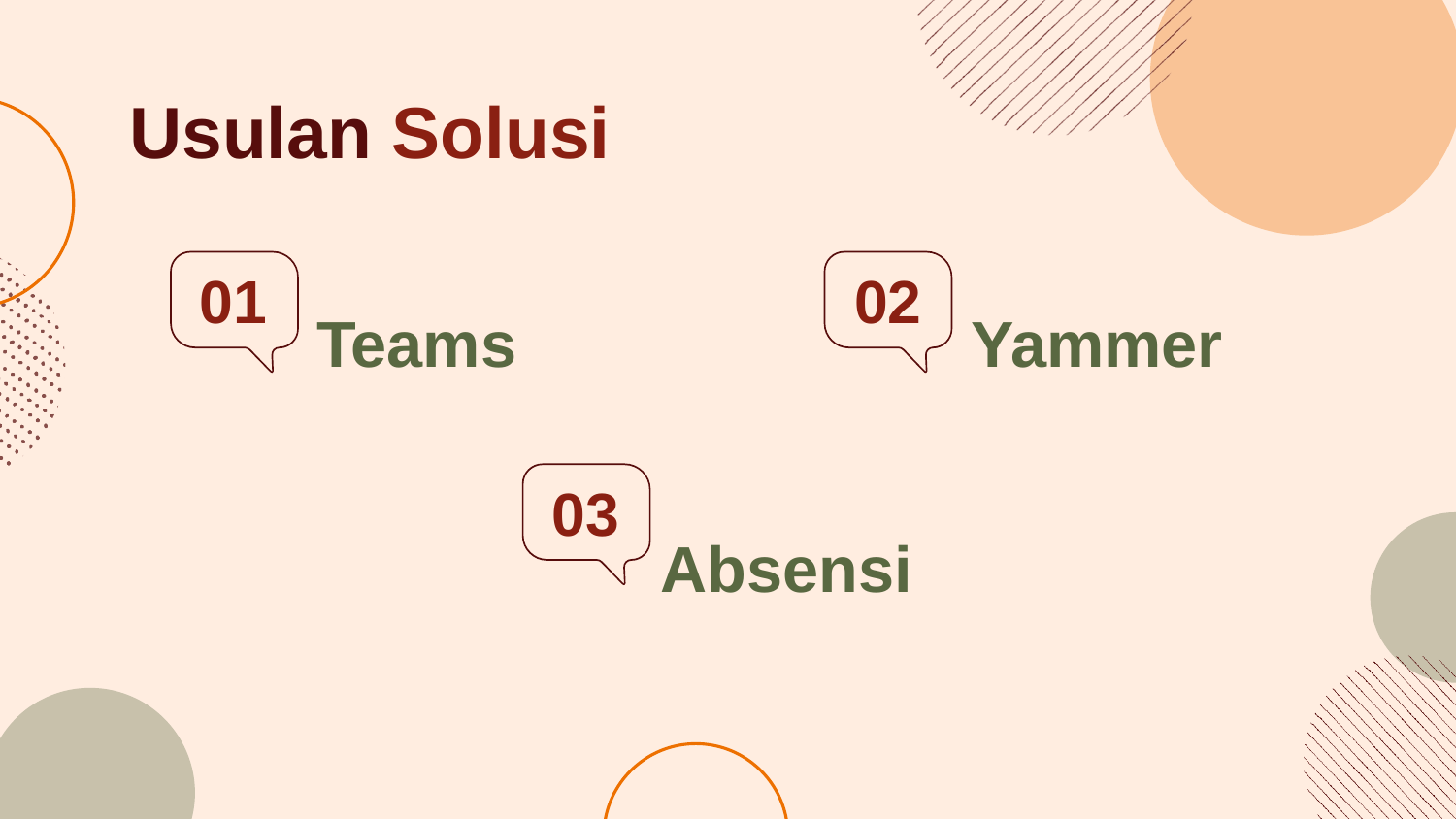

Usulan Solusi

01
02
# Teams
Yammer

03

Absensi